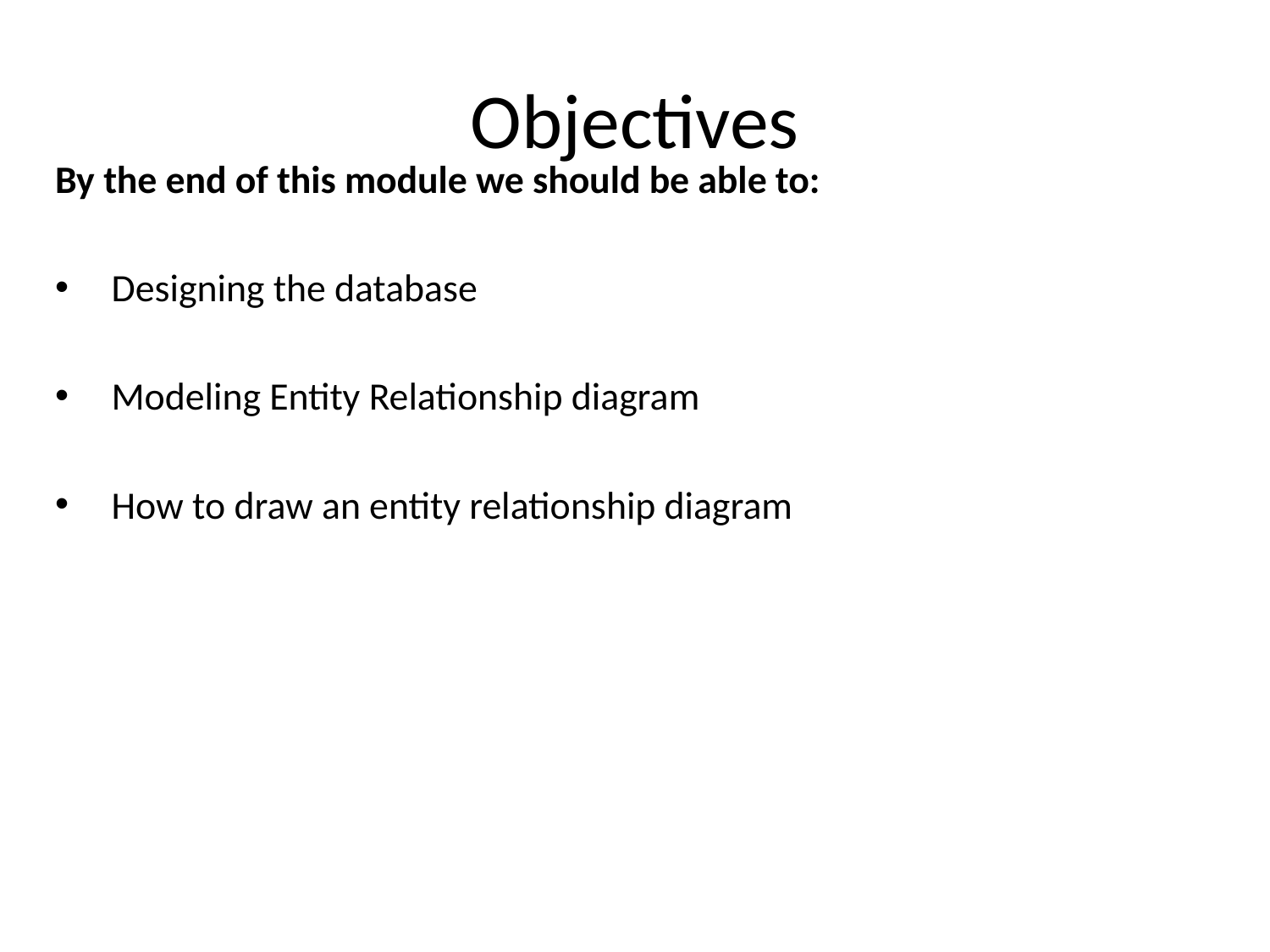

Objectives
By the end of this module we should be able to:

 Designing the database

 Modeling Entity Relationship diagram

 How to draw an entity relationship diagram